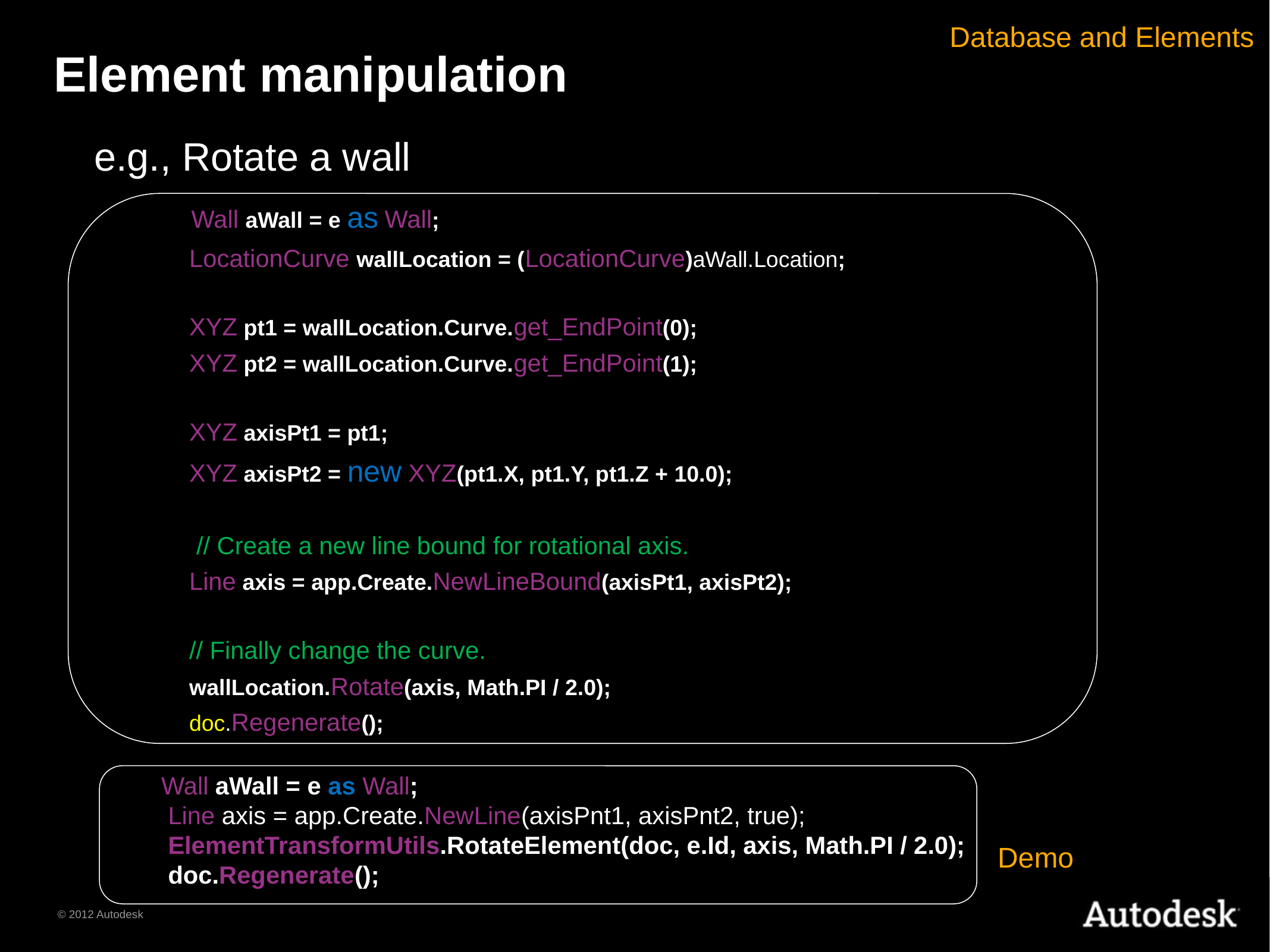

# Element manipulation
Database and Elements
e.g., Rotate a wall
       Wall aWall = e as Wall;
            LocationCurve wallLocation = (LocationCurve)aWall.Location;

            XYZ pt1 = wallLocation.Curve.get_EndPoint(0);
            XYZ pt2 = wallLocation.Curve.get_EndPoint(1);

            XYZ axisPt1 = pt1;
            XYZ axisPt2 = new XYZ(pt1.X, pt1.Y, pt1.Z + 10.0);

            // Create a new line bound for rotational axis.
            Line axis = app.Create.NewLineBound(axisPt1, axisPt2);

            // Finally change the curve.
            wallLocation.Rotate(axis, Math.PI / 2.0);
            doc.Regenerate();

           Wall aWall = e as Wall;
            Line axis = app.Create.NewLine(axisPnt1, axisPnt2, true);
            ElementTransformUtils.RotateElement(doc, e.Id, axis, Math.PI / 2.0);
            doc.Regenerate();

Demo